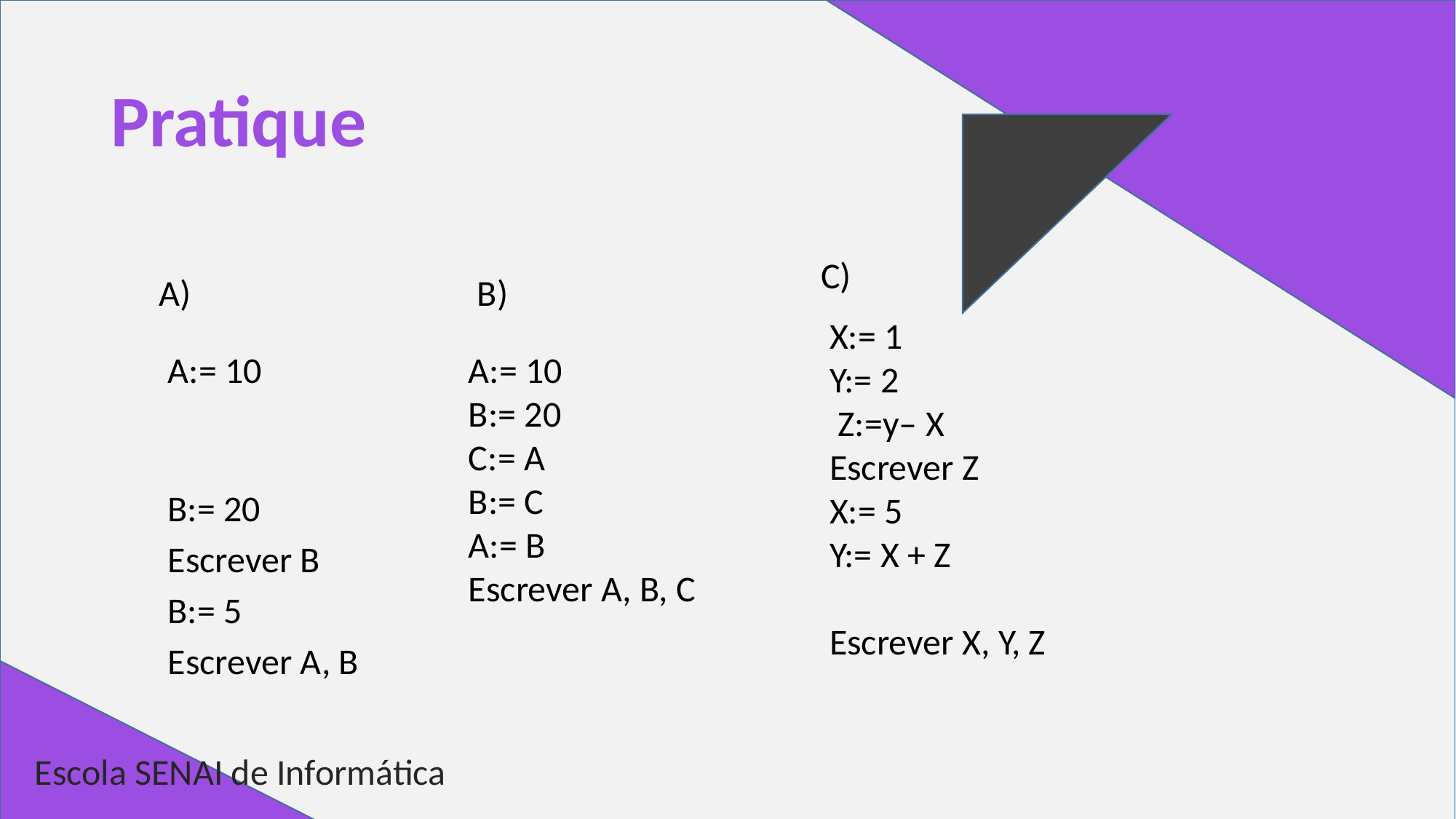

# Pratique
C)
A)
B)
X:= 1
Y:= 2
 Z:=y– X
Escrever Z
X:= 5
Y:= X + Z                                                      Escrever X, Y, Z
A:= 10
B:= 20
Escrever B
B:= 5
Escrever A, B

A:= 10
B:= 20
C:= A
B:= C
A:= B
Escrever A, B, C